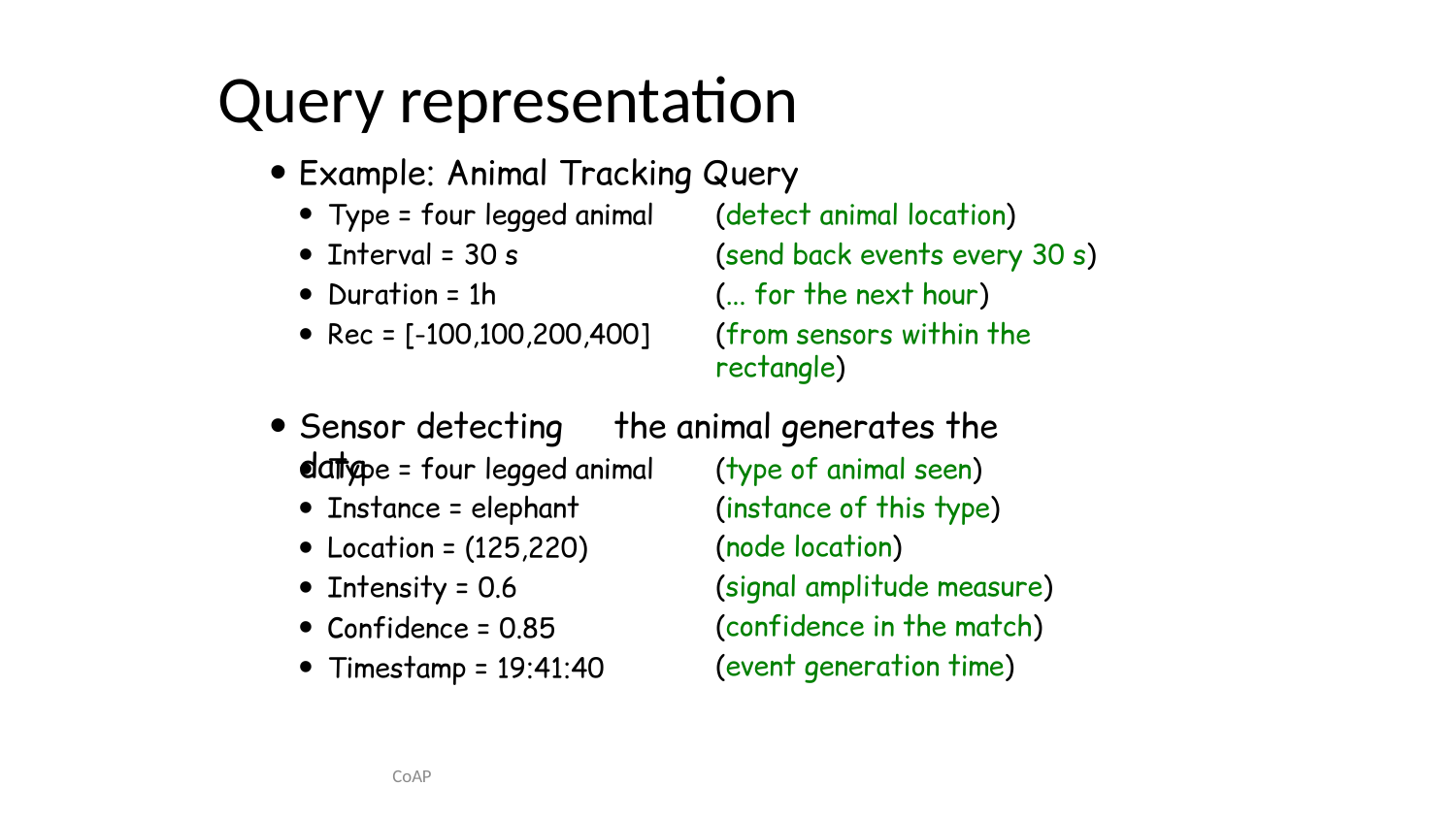

# Query representation
Example: Animal Tracking Query
(detect animal location)
(send back events every 30 s) (... for the next hour)
(from sensors within the rectangle)
Type = four legged animal
Interval = 30 s
Duration = 1h
Rec = [-100,100,200,400]
Sensor detecting	the animal generates the data
(type of animal seen) (instance of this type) (node location)
(signal amplitude measure) (confidence in the match) (event generation time)
Type = four legged animal
Instance = elephant
Location = (125,220)
Intensity = 0.6
Confidence = 0.85
Timestamp = 19:41:40
CoAP